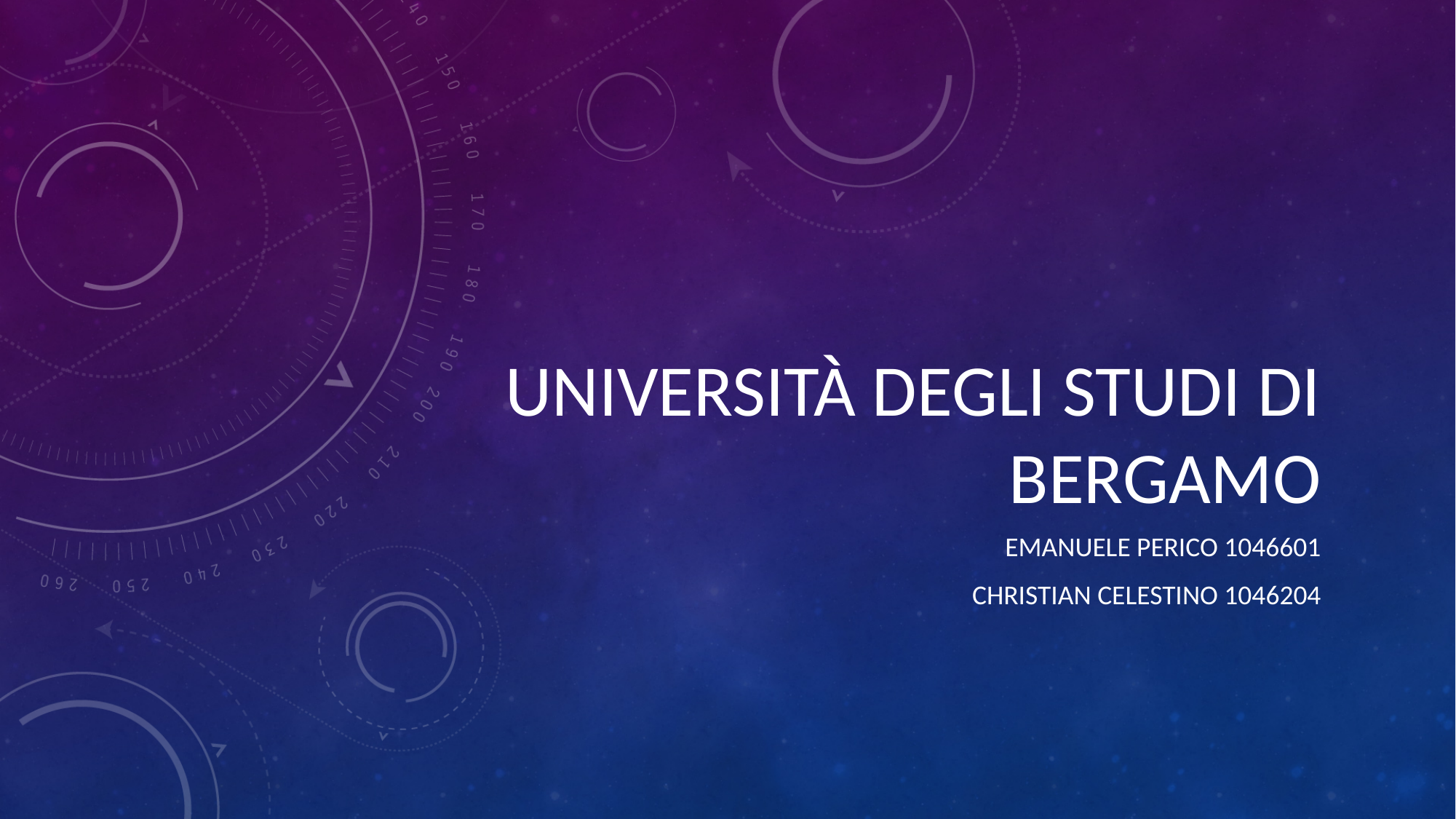

# Università degli studi di bergamo
Emanuele perico 1046601
Christian celestino 1046204